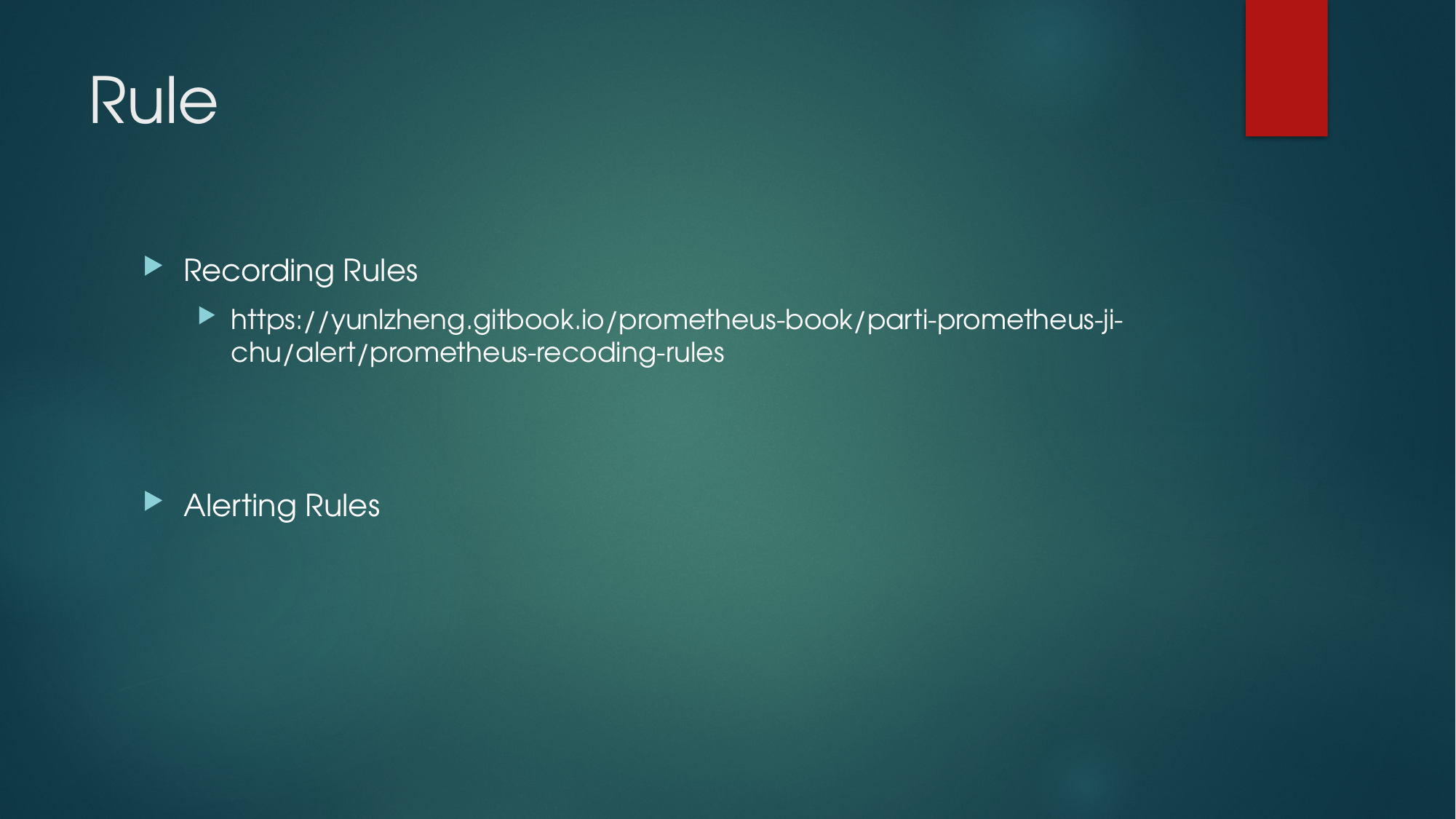

# Rule
Recording Rules
https://yunlzheng.gitbook.io/prometheus-book/parti-prometheus-ji-chu/alert/prometheus-recoding-rules

Alerting Rules